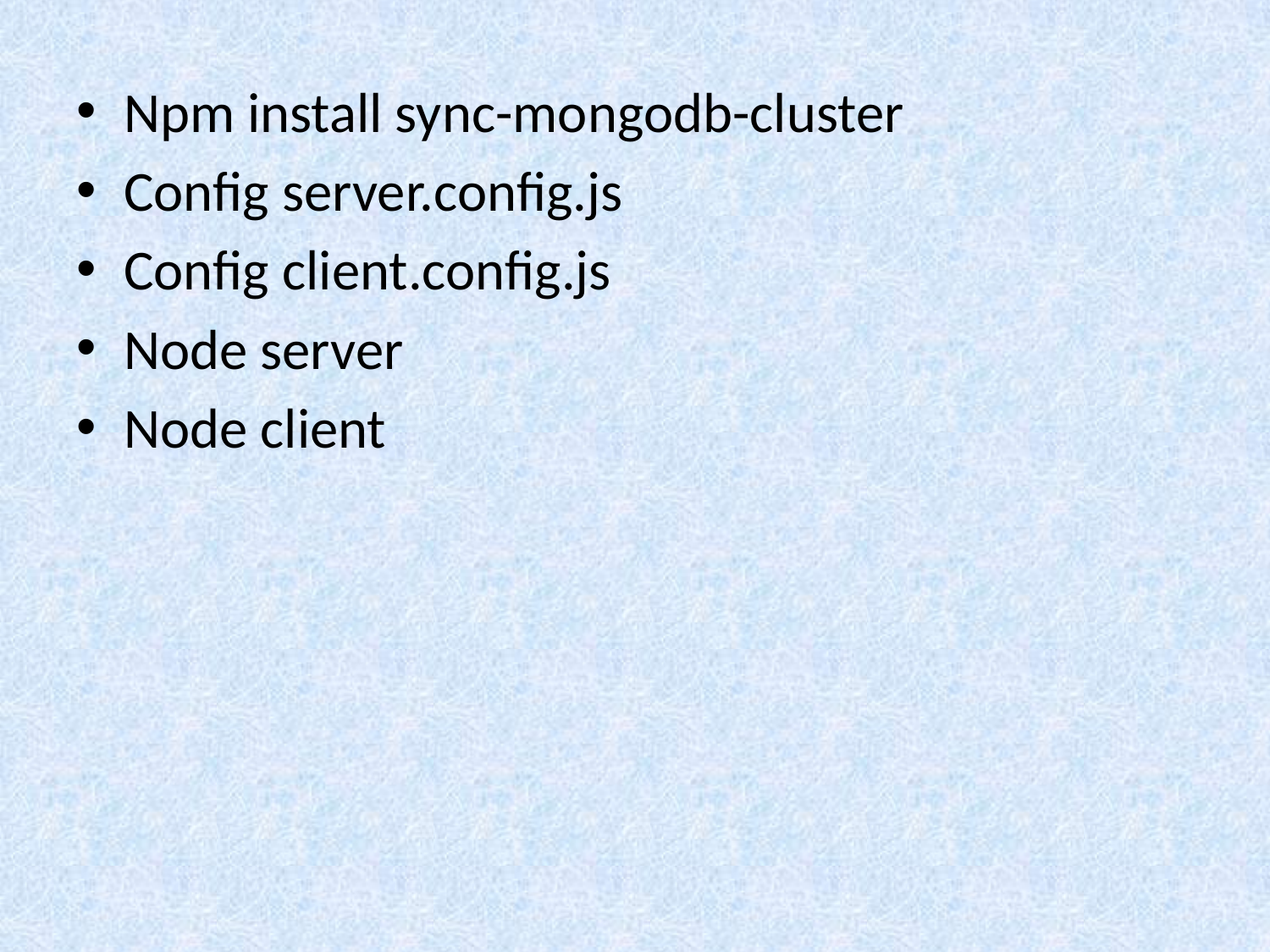

Npm install sync-mongodb-cluster
Config server.config.js
Config client.config.js
Node server
Node client